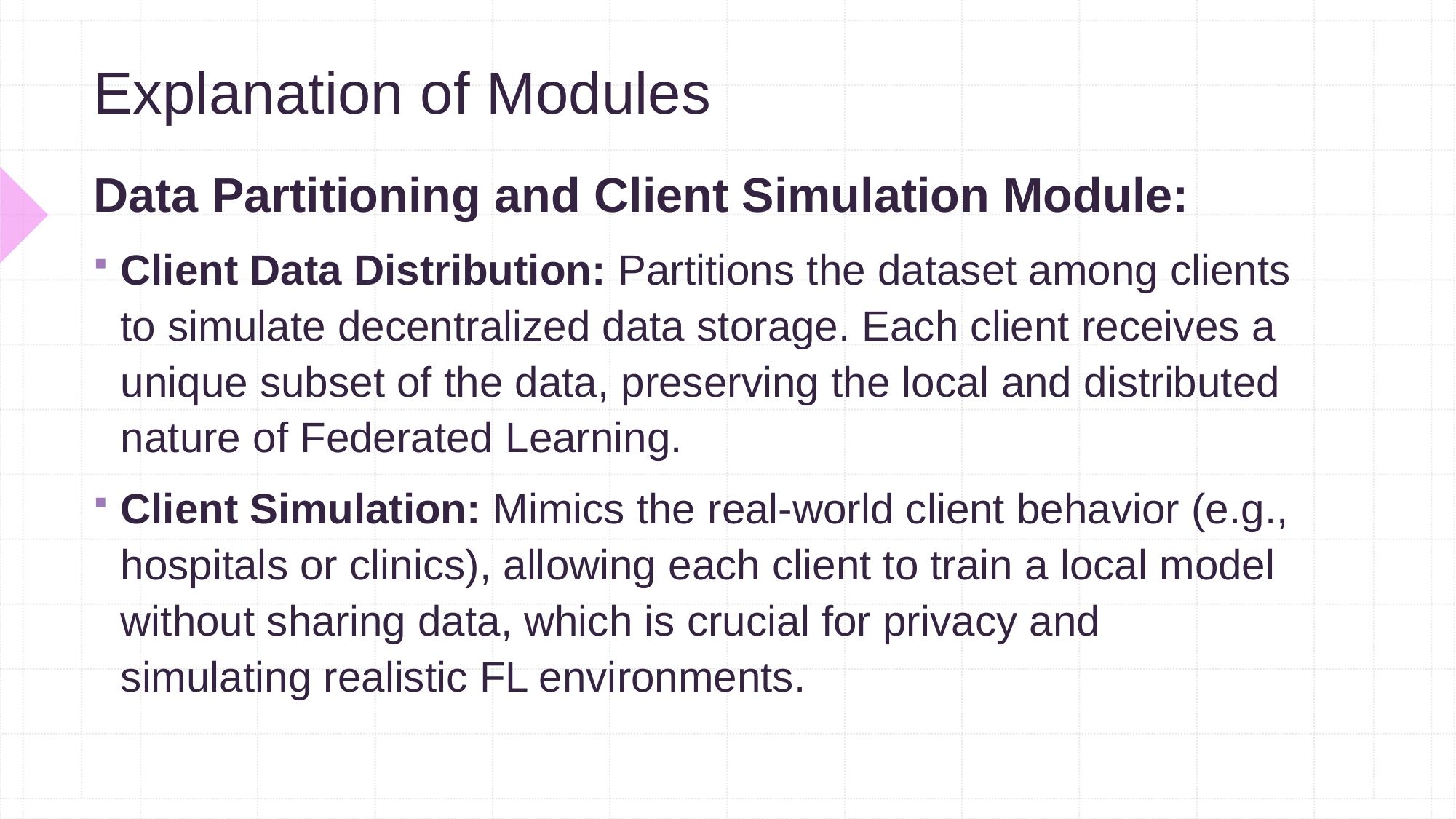

# Explanation of Modules
Data Partitioning and Client Simulation Module:
Client Data Distribution: Partitions the dataset among clients to simulate decentralized data storage. Each client receives a unique subset of the data, preserving the local and distributed nature of Federated Learning.
Client Simulation: Mimics the real-world client behavior (e.g., hospitals or clinics), allowing each client to train a local model without sharing data, which is crucial for privacy and simulating realistic FL environments.